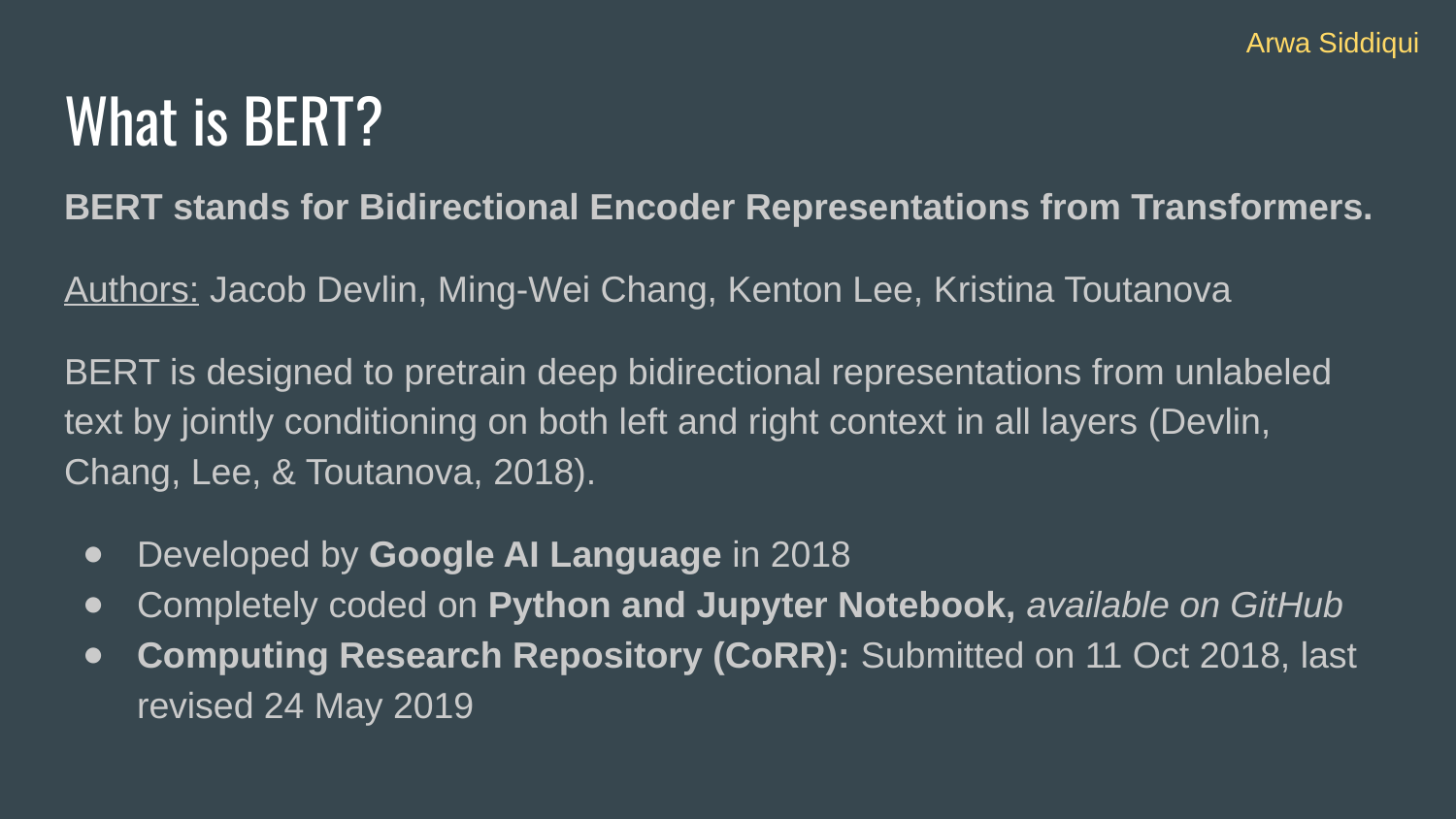

Arwa Siddiqui
# What is BERT?
BERT stands for Bidirectional Encoder Representations from Transformers.
Authors: Jacob Devlin, Ming-Wei Chang, Kenton Lee, Kristina Toutanova
BERT is designed to pretrain deep bidirectional representations from unlabeled text by jointly conditioning on both left and right context in all layers (Devlin, Chang, Lee, & Toutanova, 2018).
Developed by Google AI Language in 2018
Completely coded on Python and Jupyter Notebook, available on GitHub
Computing Research Repository (CoRR): Submitted on 11 Oct 2018, last revised 24 May 2019